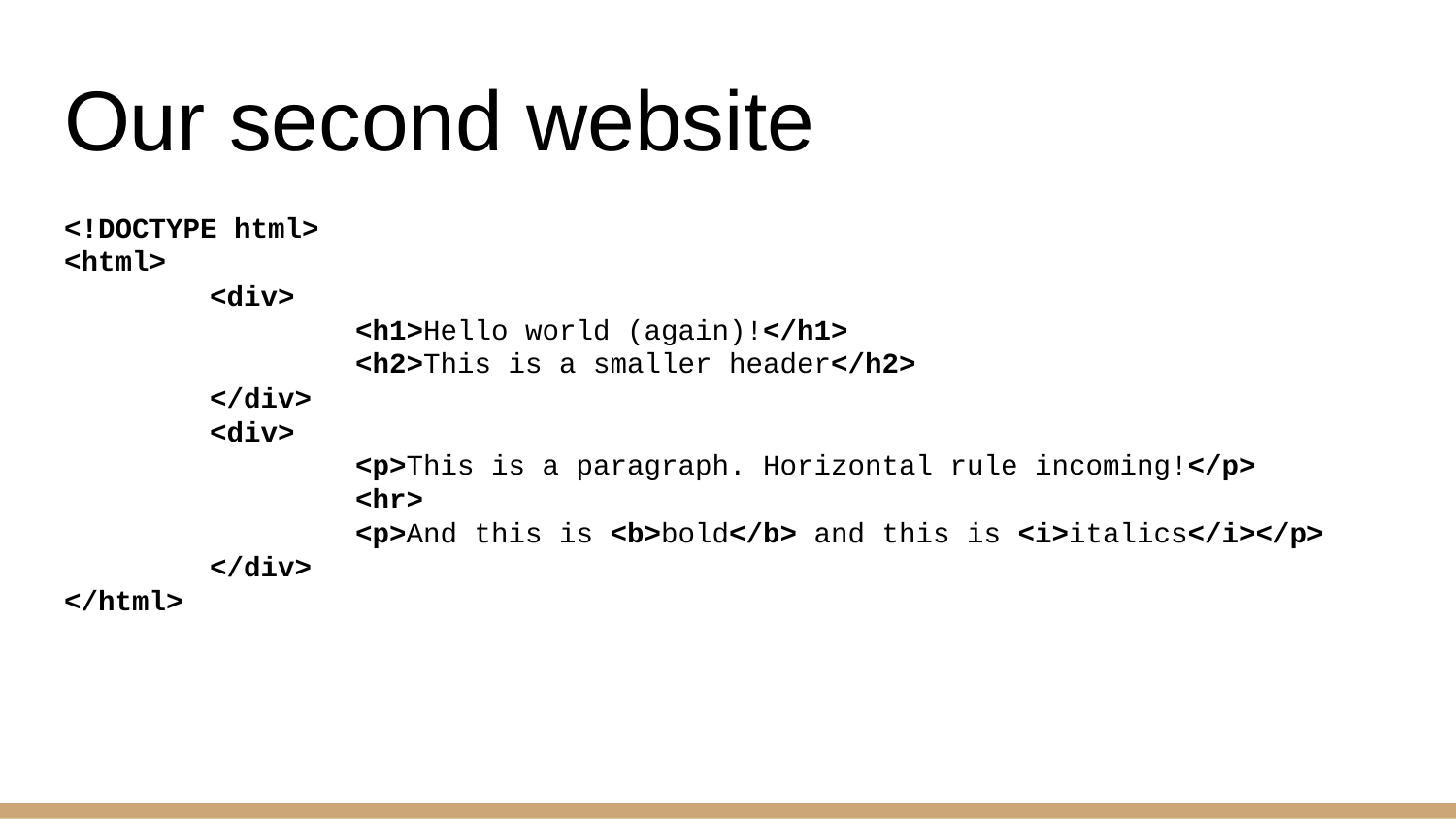

# Our second website
<!DOCTYPE html>
<html>
	<div>
		<h1>Hello world (again)!</h1>
		<h2>This is a smaller header</h2>
	</div>
	<div>
		<p>This is a paragraph. Horizontal rule incoming!</p>
		<hr>
		<p>And this is <b>bold</b> and this is <i>italics</i></p>
	</div>
</html>